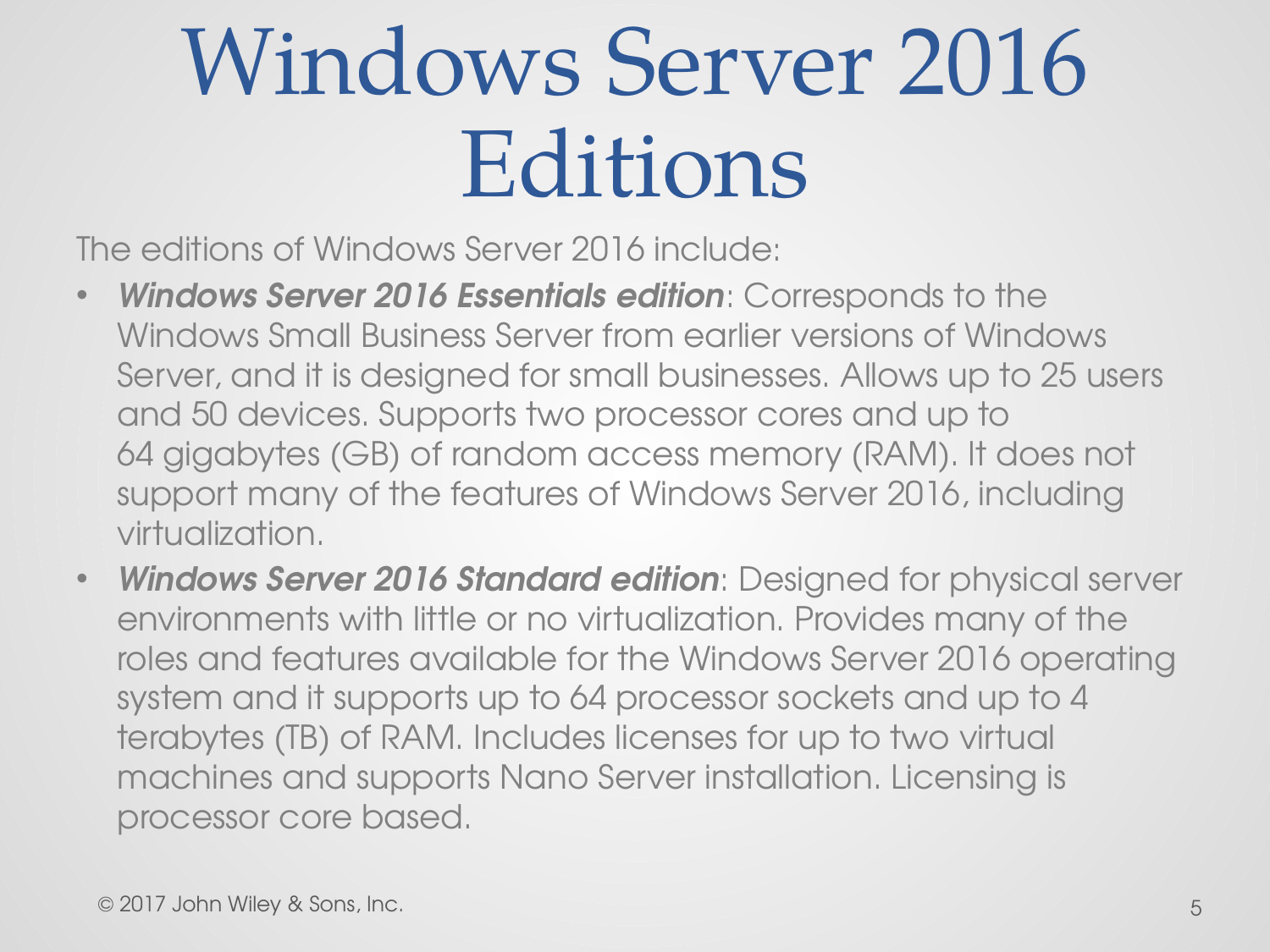

# Windows Server 2016 Editions
The editions of Windows Server 2016 include:
Windows Server 2016 Essentials edition: Corresponds to the Windows Small Business Server from earlier versions of Windows Server, and it is designed for small businesses. Allows up to 25 users and 50 devices. Supports two processor cores and up to 64 gigabytes (GB) of random access memory (RAM). It does not support many of the features of Windows Server 2016, including virtualization.
Windows Server 2016 Standard edition: Designed for physical server environments with little or no virtualization. Provides many of the roles and features available for the Windows Server 2016 operating system and it supports up to 64 processor sockets and up to 4 terabytes (TB) of RAM. Includes licenses for up to two virtual machines and supports Nano Server installation. Licensing is processor core based.
© 2017 John Wiley & Sons, Inc.
5